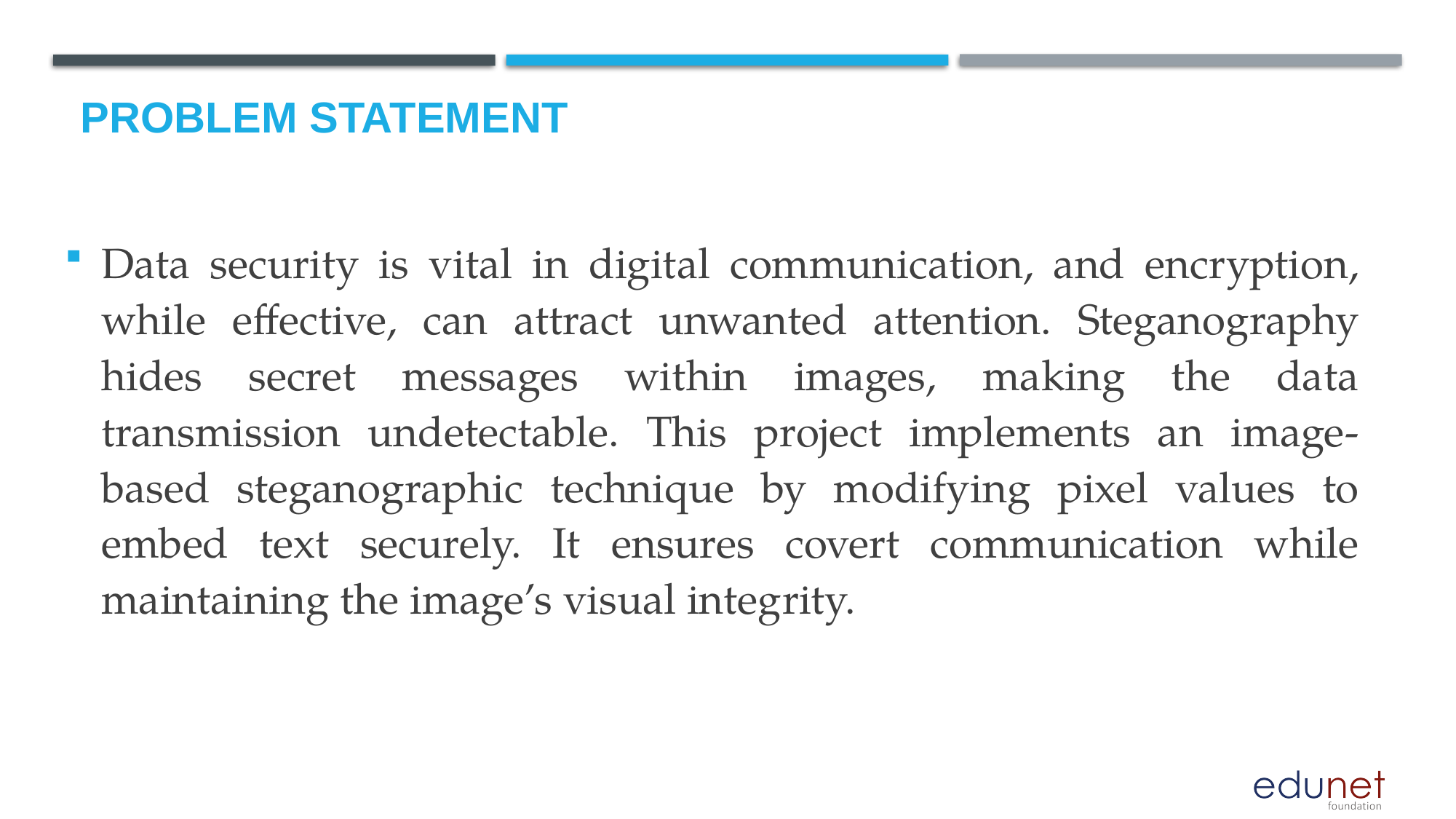

# Problem Statement
Data security is vital in digital communication, and encryption, while effective, can attract unwanted attention. Steganography hides secret messages within images, making the data transmission undetectable. This project implements an image-based steganographic technique by modifying pixel values to embed text securely. It ensures covert communication while maintaining the image’s visual integrity.